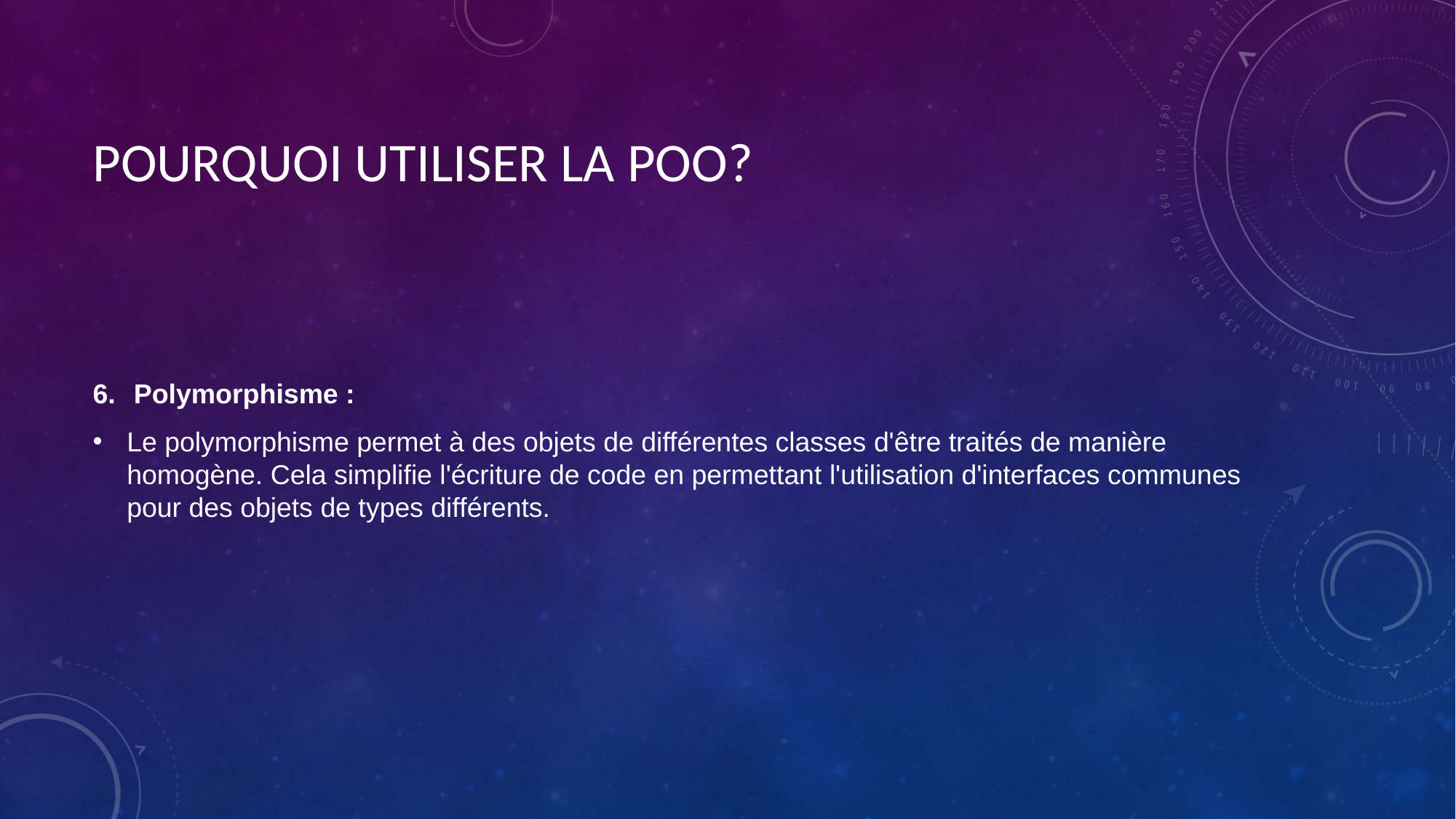

# Pourquoi Utiliser la POO?
Polymorphisme :
Le polymorphisme permet à des objets de différentes classes d'être traités de manière homogène. Cela simplifie l'écriture de code en permettant l'utilisation d'interfaces communes pour des objets de types différents.